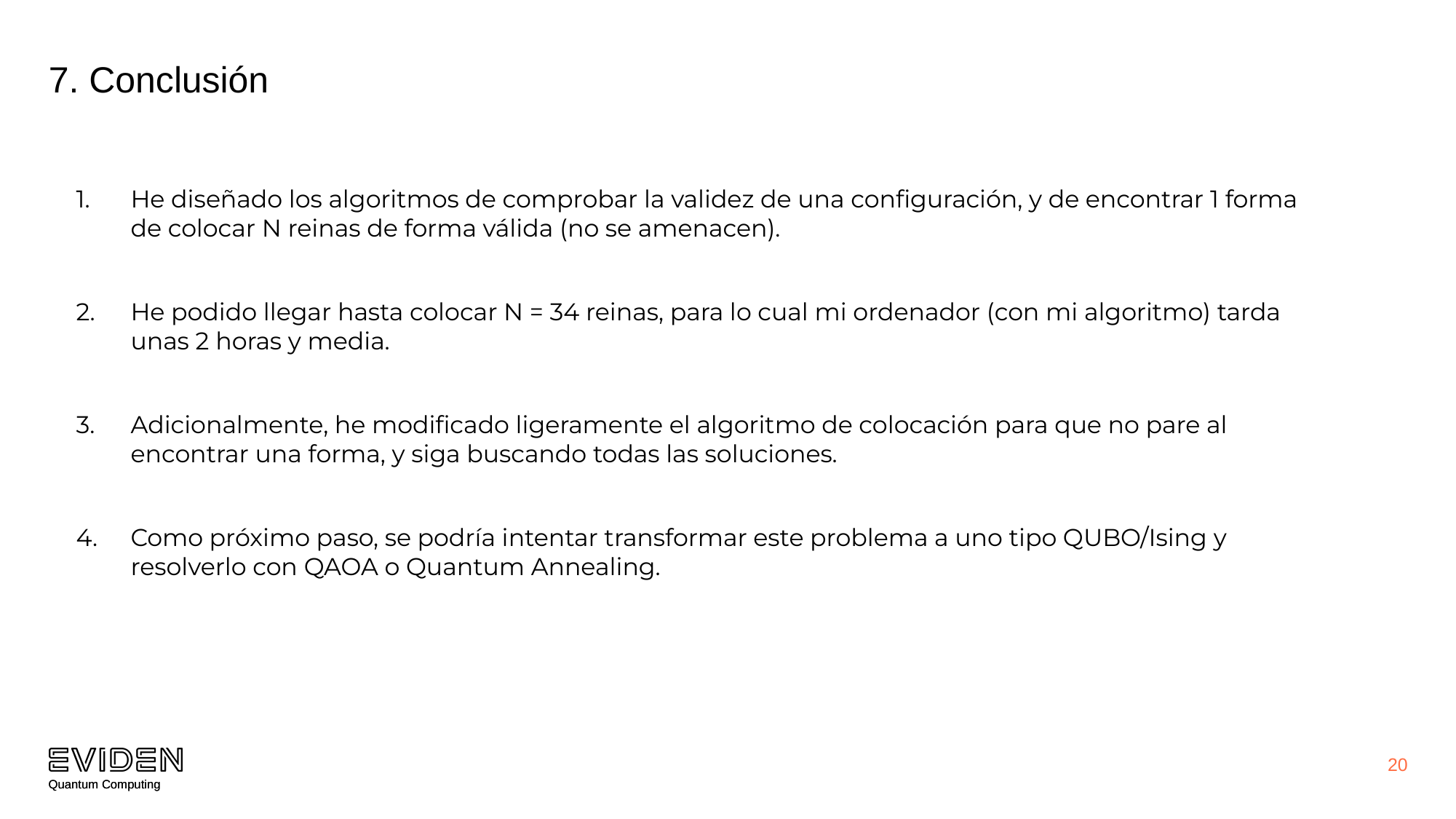

# 7. Conclusión
He diseñado los algoritmos de comprobar la validez de una configuración, y de encontrar 1 forma de colocar N reinas de forma válida (no se amenacen).
He podido llegar hasta colocar N = 34 reinas, para lo cual mi ordenador (con mi algoritmo) tarda unas 2 horas y media.
Adicionalmente, he modificado ligeramente el algoritmo de colocación para que no pare al encontrar una forma, y siga buscando todas las soluciones.
Como próximo paso, se podría intentar transformar este problema a uno tipo QUBO/Ising y resolverlo con QAOA o Quantum Annealing.